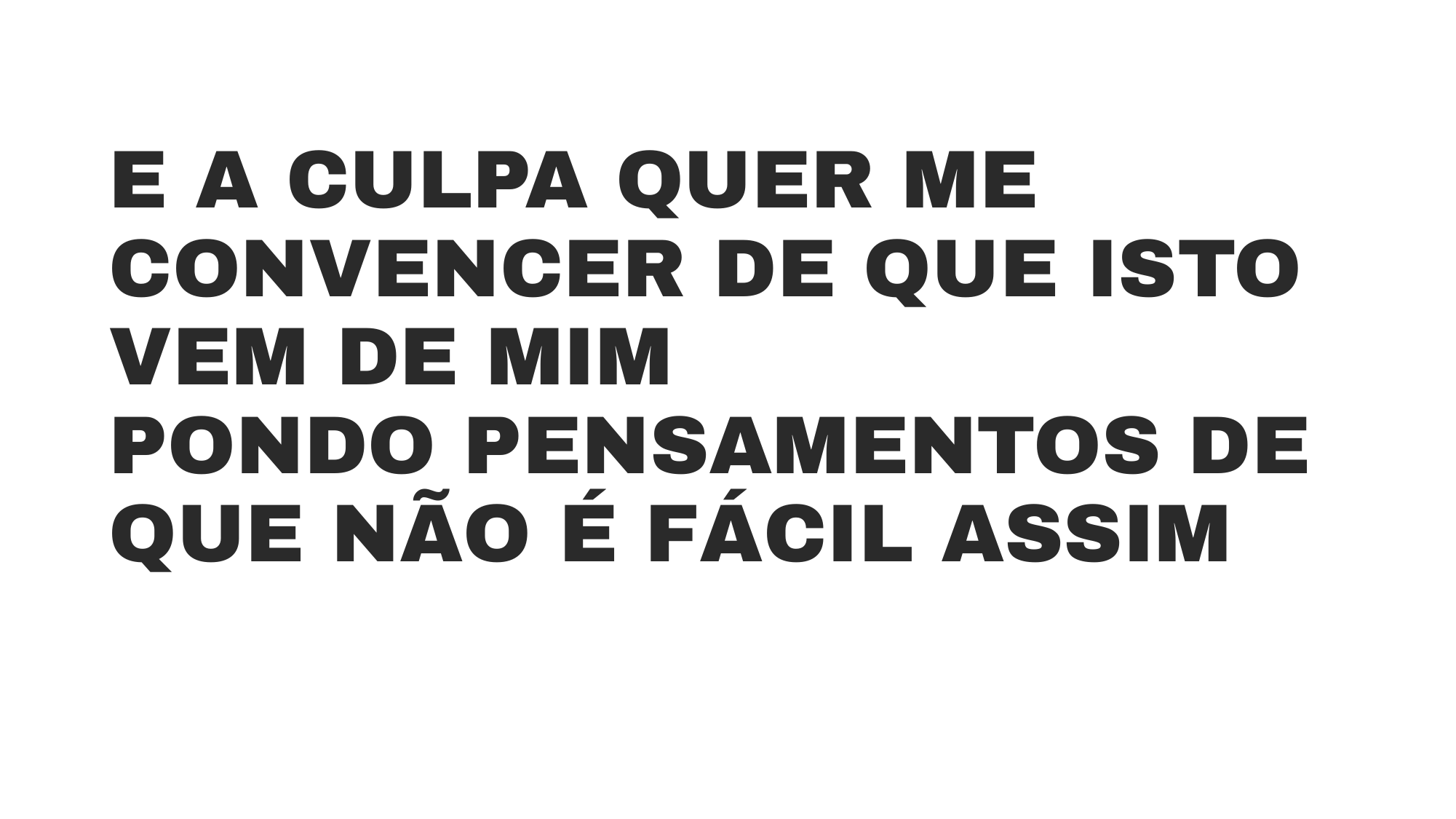

E A CULPA QUER ME CONVENCER DE QUE ISTO VEM DE MIM
PONDO PENSAMENTOS DE QUE NÃO É FÁCIL ASSIM